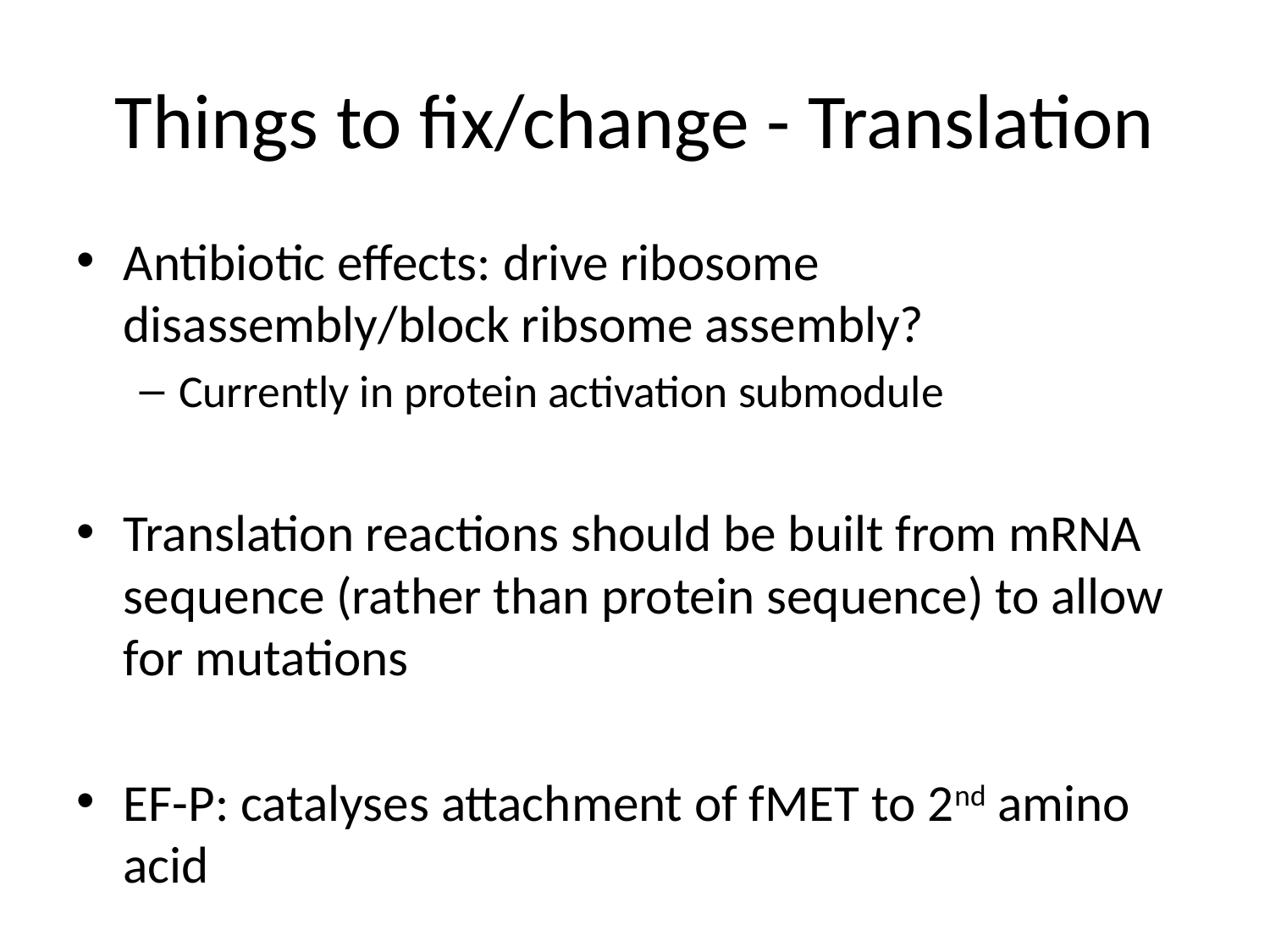

# Things to fix/change - Translation
Antibiotic effects: drive ribosome disassembly/block ribsome assembly?
Currently in protein activation submodule

Translation reactions should be built from mRNA sequence (rather than protein sequence) to allow for mutations

EF-P: catalyses attachment of fMET to 2nd amino acid